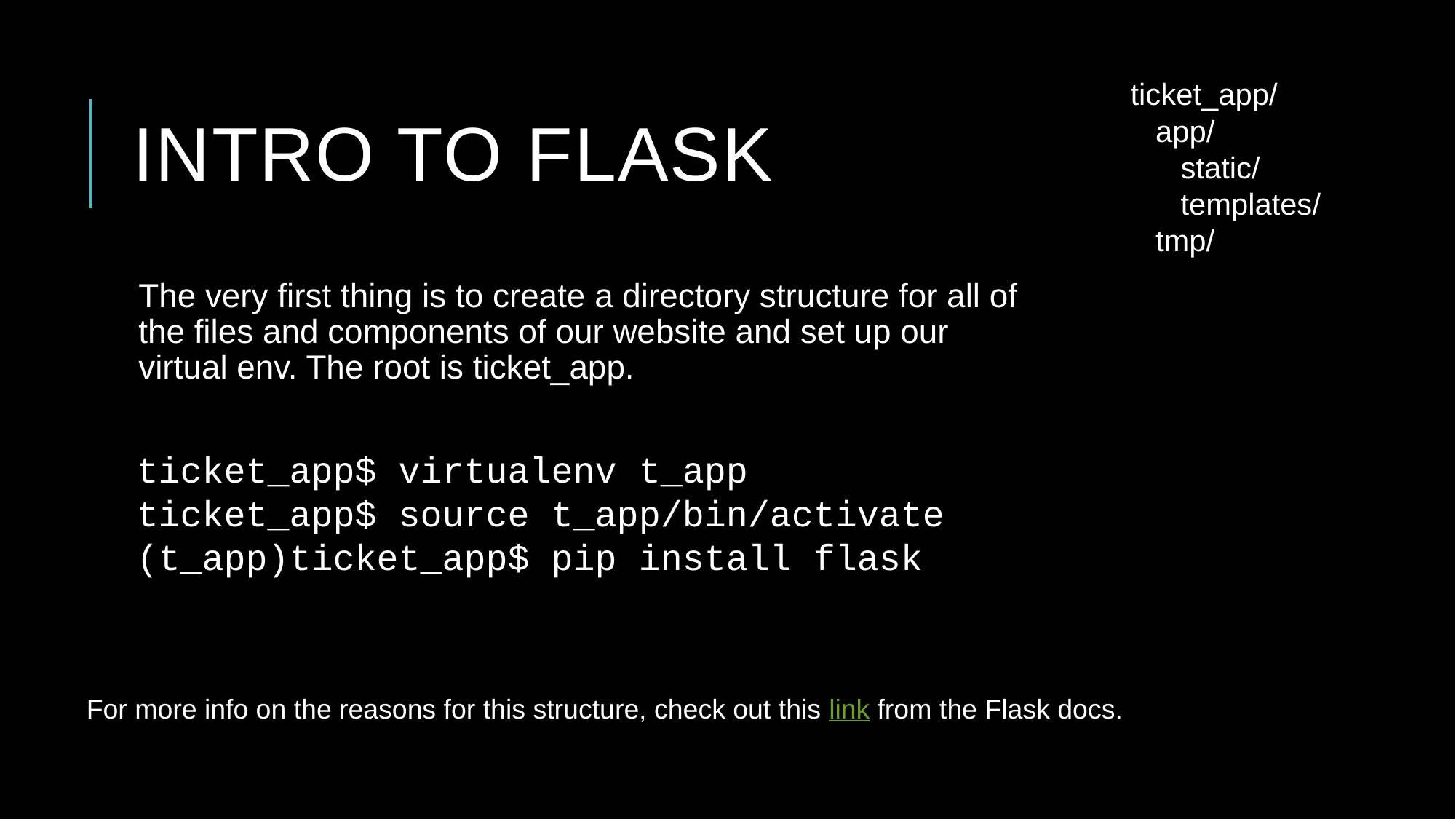

# Intro to flask
ticket_app/
   app/
      static/
      templates/
   tmp/

The very first thing is to create a directory structure for all of the files and components of our website and set up our virtual env. The root is ticket_app.
ticket_app$ virtualenv t_app
ticket_app$ source t_app/bin/activate
(t_app)ticket_app$ pip install flask
For more info on the reasons for this structure, check out this link from the Flask docs.